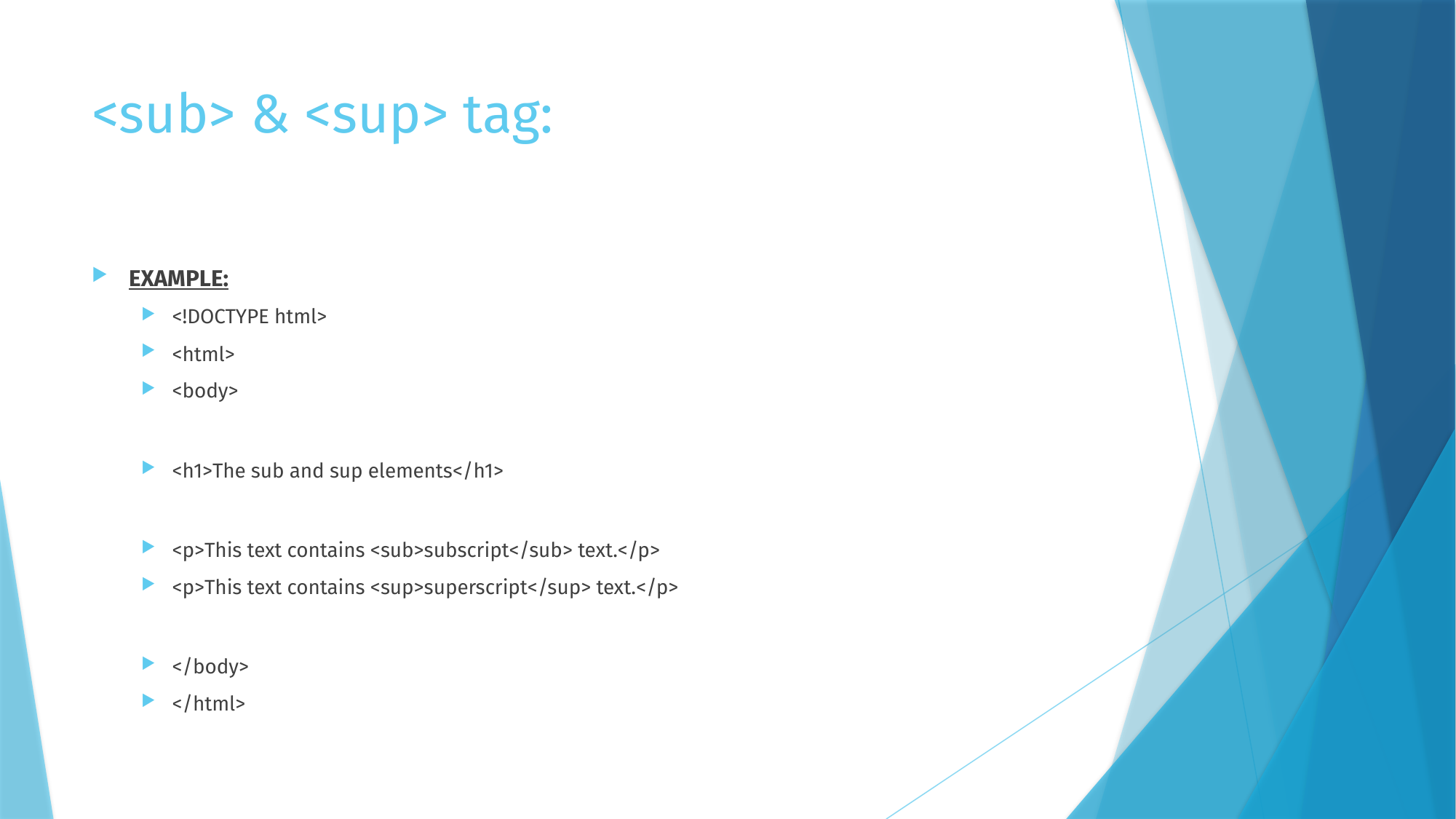

# <sub> & <sup> tag:
EXAMPLE:
<!DOCTYPE html>
<html>
<body>

<h1>The sub and sup elements</h1>

<p>This text contains <sub>subscript</sub> text.</p>
<p>This text contains <sup>superscript</sup> text.</p>

</body>
</html>